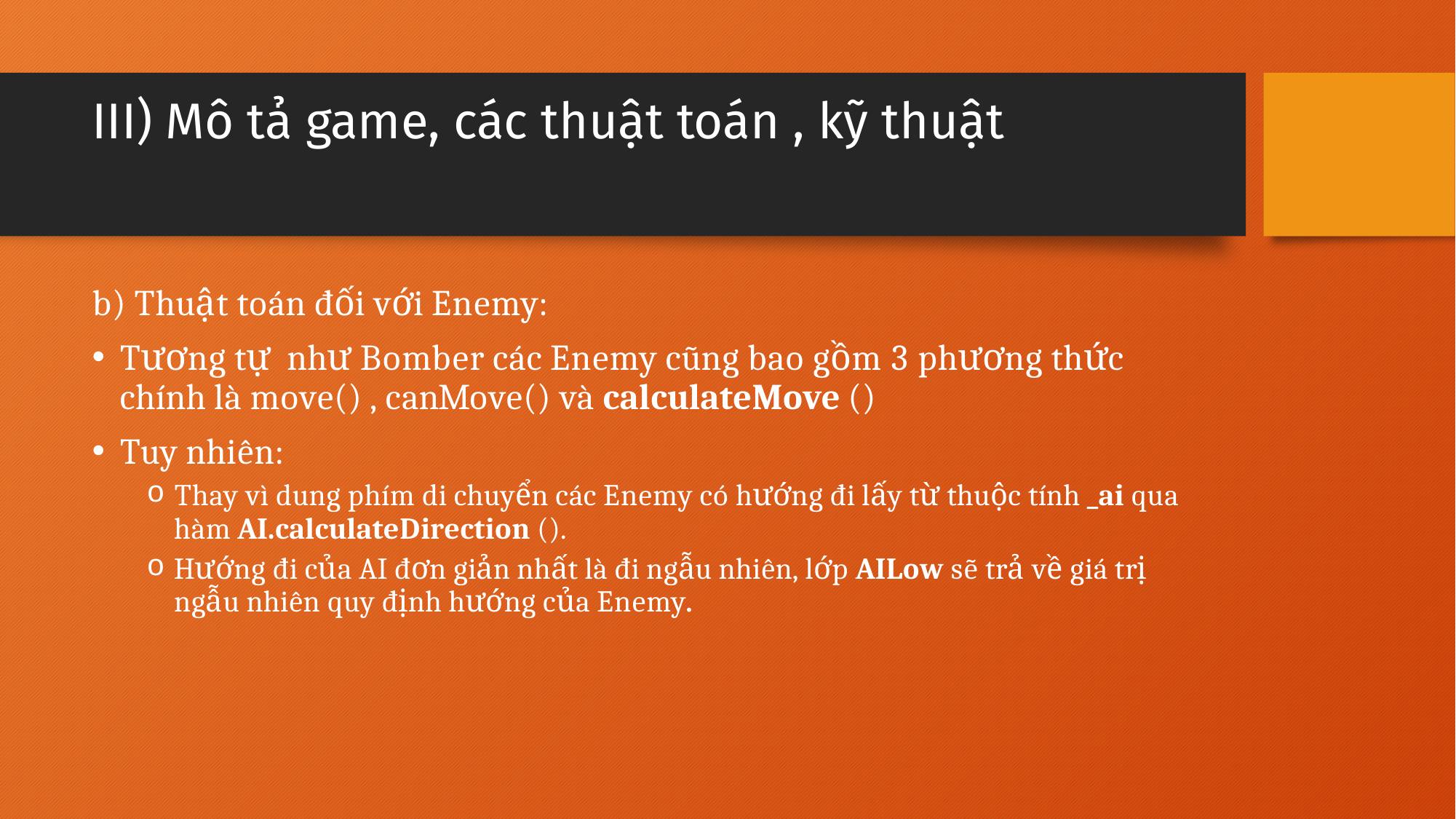

# III) Mô tả game, các thuật toán , kỹ thuật
b) Thuật toán đối với Enemy:
Tương tự  như Bomber các Enemy cũng bao gồm 3 phương thức chính là move() , canMove() và calculateMove ()
Tuy nhiên:
Thay vì dung phím di chuyển các Enemy có hướng đi lấy từ thuộc tính _ai qua hàm AI.calculateDirection ().
Hướng đi của AI đơn giản nhất là đi ngẫu nhiên, lớp AILow sẽ trả về giá trị ngẫu nhiên quy định hướng của Enemy.